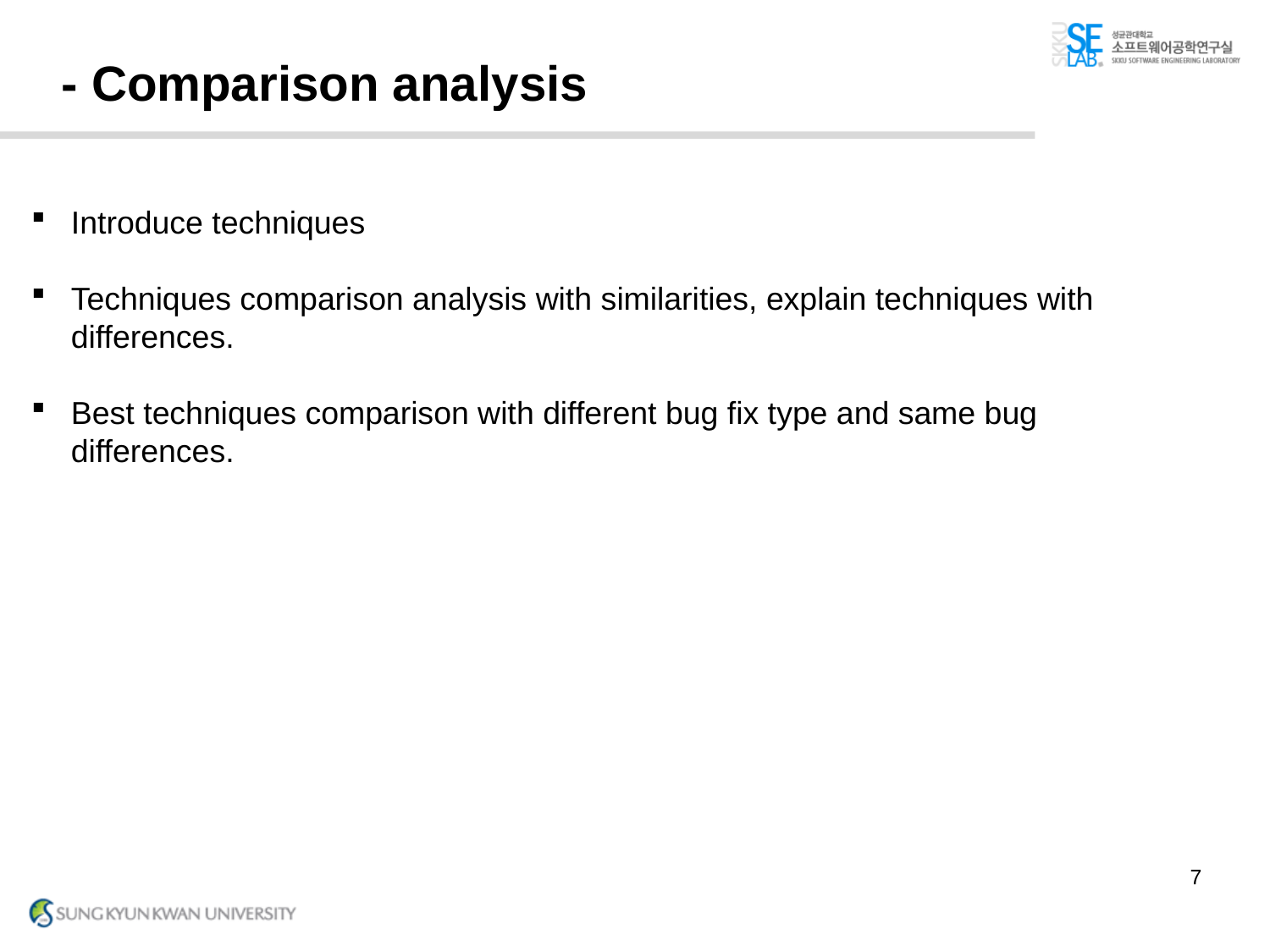

# - Comparison analysis
Introduce techniques

Techniques comparison analysis with similarities, explain techniques with differences.

Best techniques comparison with different bug fix type and same bug differences.
7